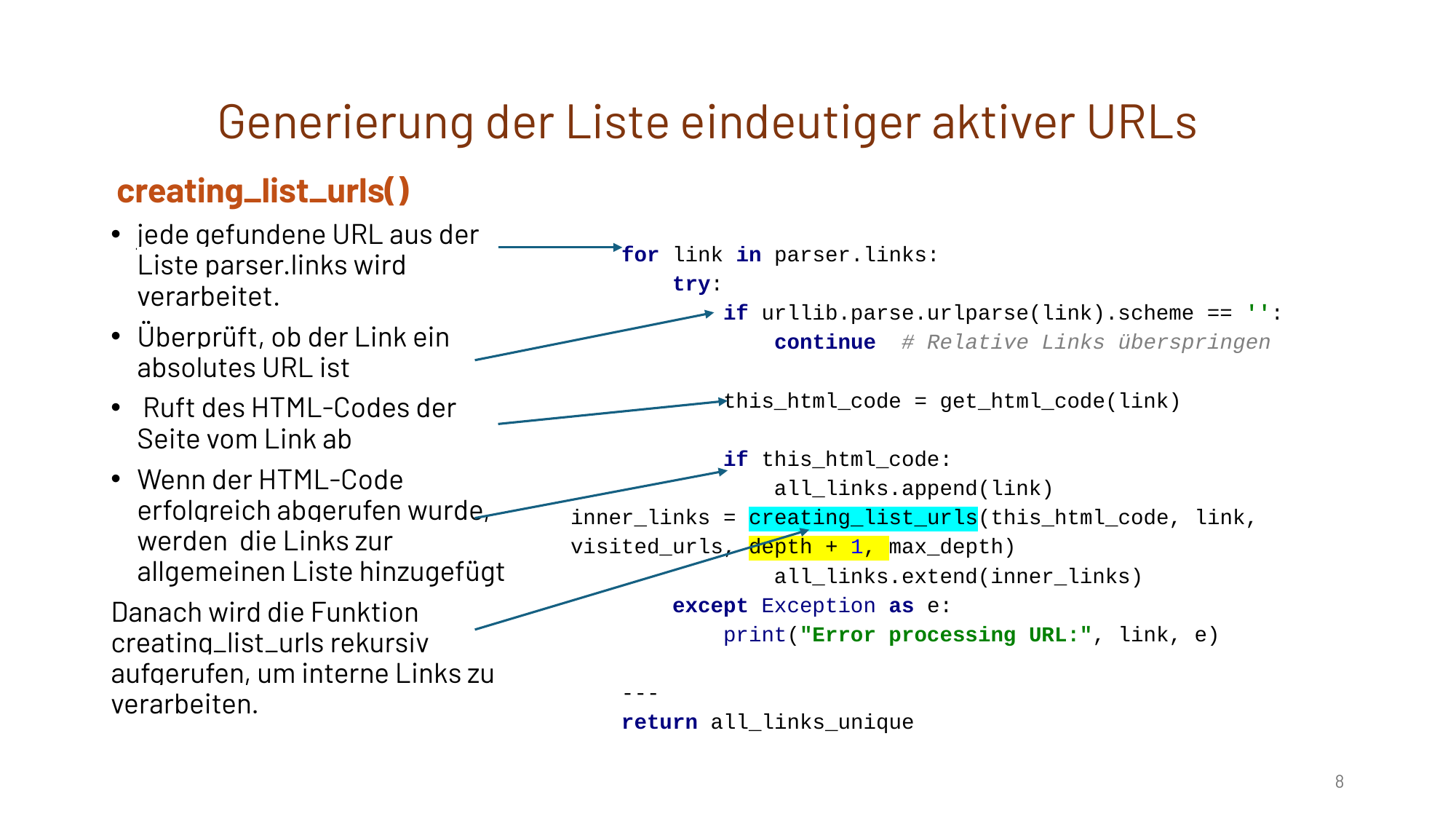

# Generierung der Liste eindeutiger aktiver URLs
 creating_list_urls()
jede gefundene URL aus der Liste parser.links wird verarbeitet.
Überprüft, ob der Link ein absolutes URL ist
 Ruft des HTML-Codes der Seite vom Link ab
Wenn der HTML-Code erfolgreich abgerufen wurde, werden  die Links zur allgemeinen Liste hinzugefügt
Danach wird die Funktion creating_list_urls rekursiv aufgerufen, um interne Links zu verarbeiten.
    for link in parser.links:
        try:
            if urllib.parse.urlparse(link).scheme == '':
                continue  # Relative Links überspringen
            this_html_code = get_html_code(link)
            if this_html_code:
                all_links.append(link)
inner_links = creating_list_urls(this_html_code, link, visited_urls, depth + 1, max_depth)
                all_links.extend(inner_links)
        except Exception as e:
            print("Error processing URL:", link, e)
    ---
    return all_links_unique

8